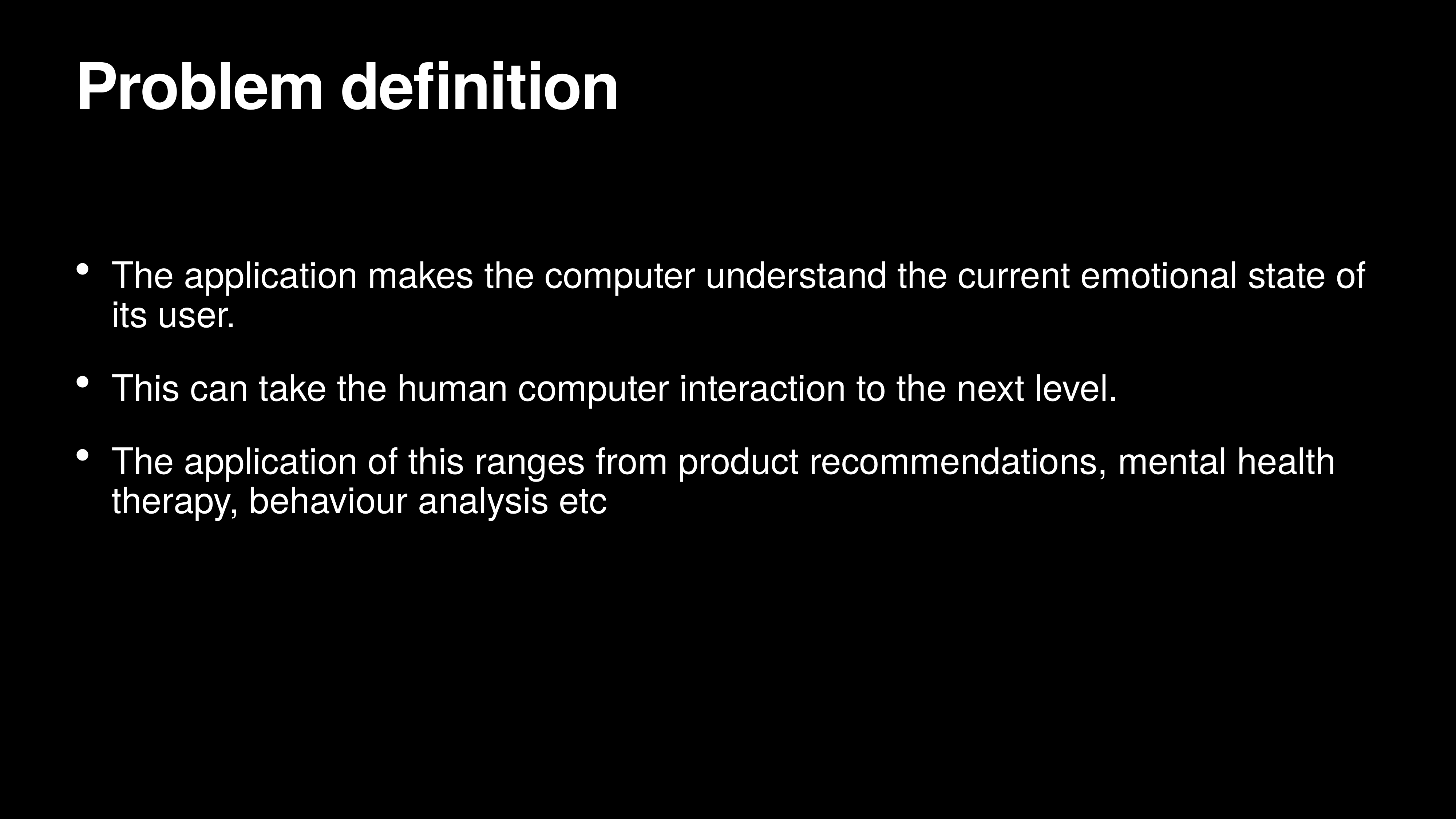

# Problem definition

The application makes the computer understand the current emotional state of its user.
This can take the human computer interaction to the next level.
The application of this ranges from product recommendations, mental health therapy, behaviour analysis etc